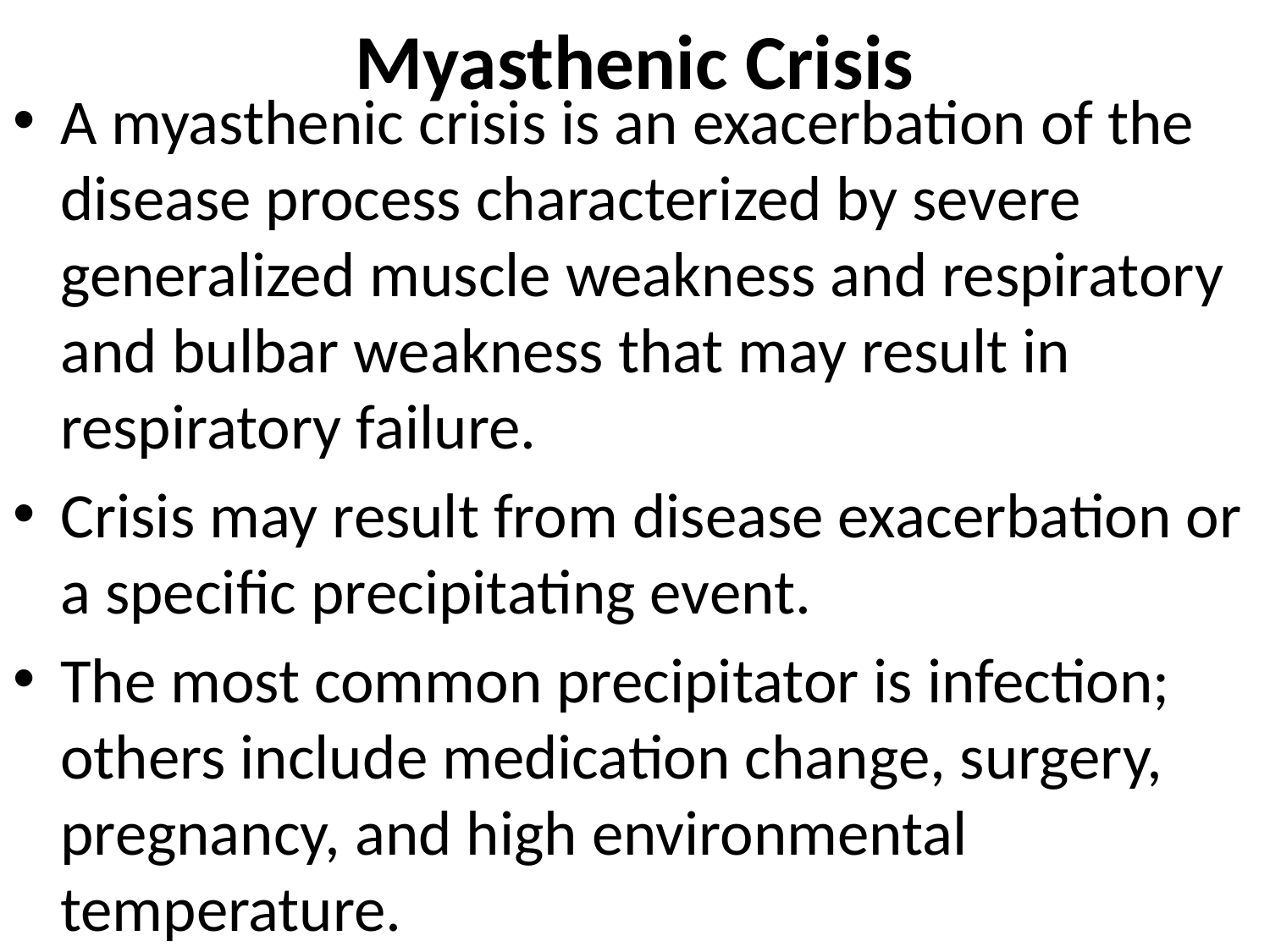

# Myasthenic Crisis
A myasthenic crisis is an exacerbation of the disease process characterized by severe generalized muscle weakness and respiratory and bulbar weakness that may result in respiratory failure.
Crisis may result from disease exacerbation or a specific precipitating event.
The most common precipitator is infection; others include medication change, surgery, pregnancy, and high environmental temperature.